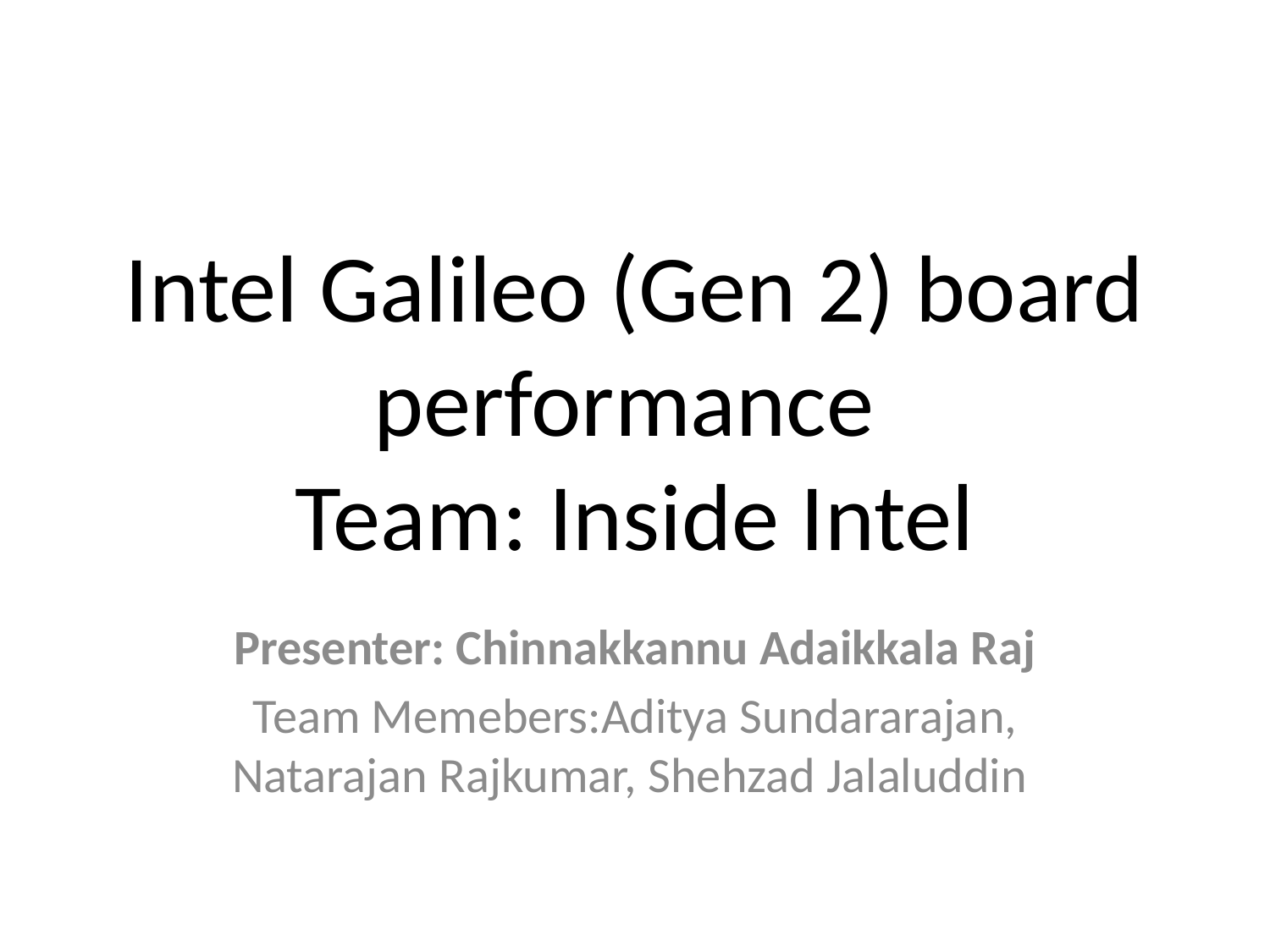

# Intel Galileo (Gen 2) board performance Team: Inside Intel

 Presenter: Chinnakkannu Adaikkala Raj
Team Memebers:Aditya Sundararajan, Natarajan Rajkumar, Shehzad Jalaluddin